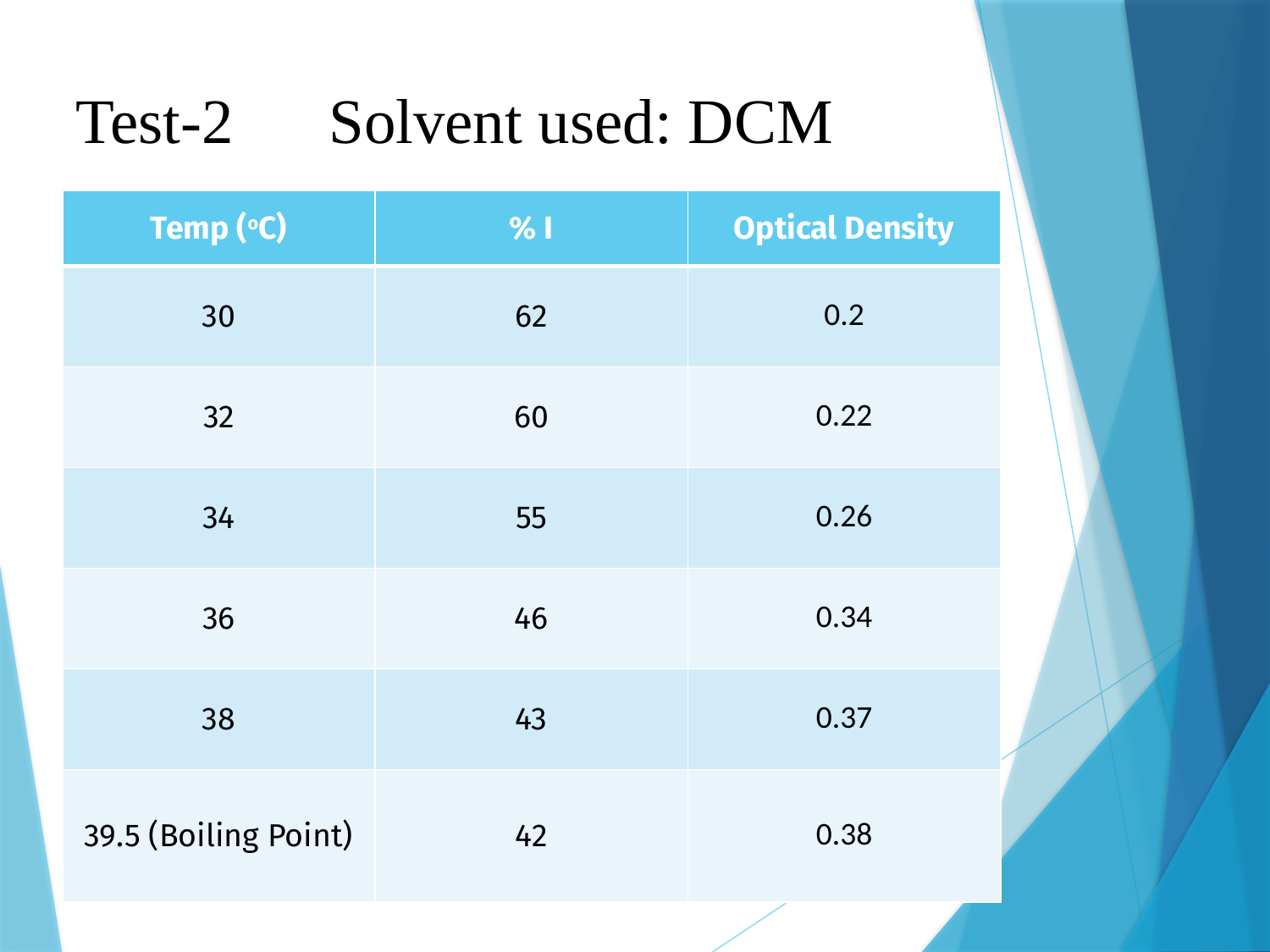

Test-2      Solvent used: DCM
| Temp (oC) | % I | Optical Density |
| --- | --- | --- |
| 30 | 62 | 0.2 |
| 32 | 60 | 0.22 |
| 34 | 55 | 0.26 |
| 36 | 46 | 0.34 |
| 38 | 43 | 0.37 |
| 39.5 (Boiling Point) | 42 | 0.38 |